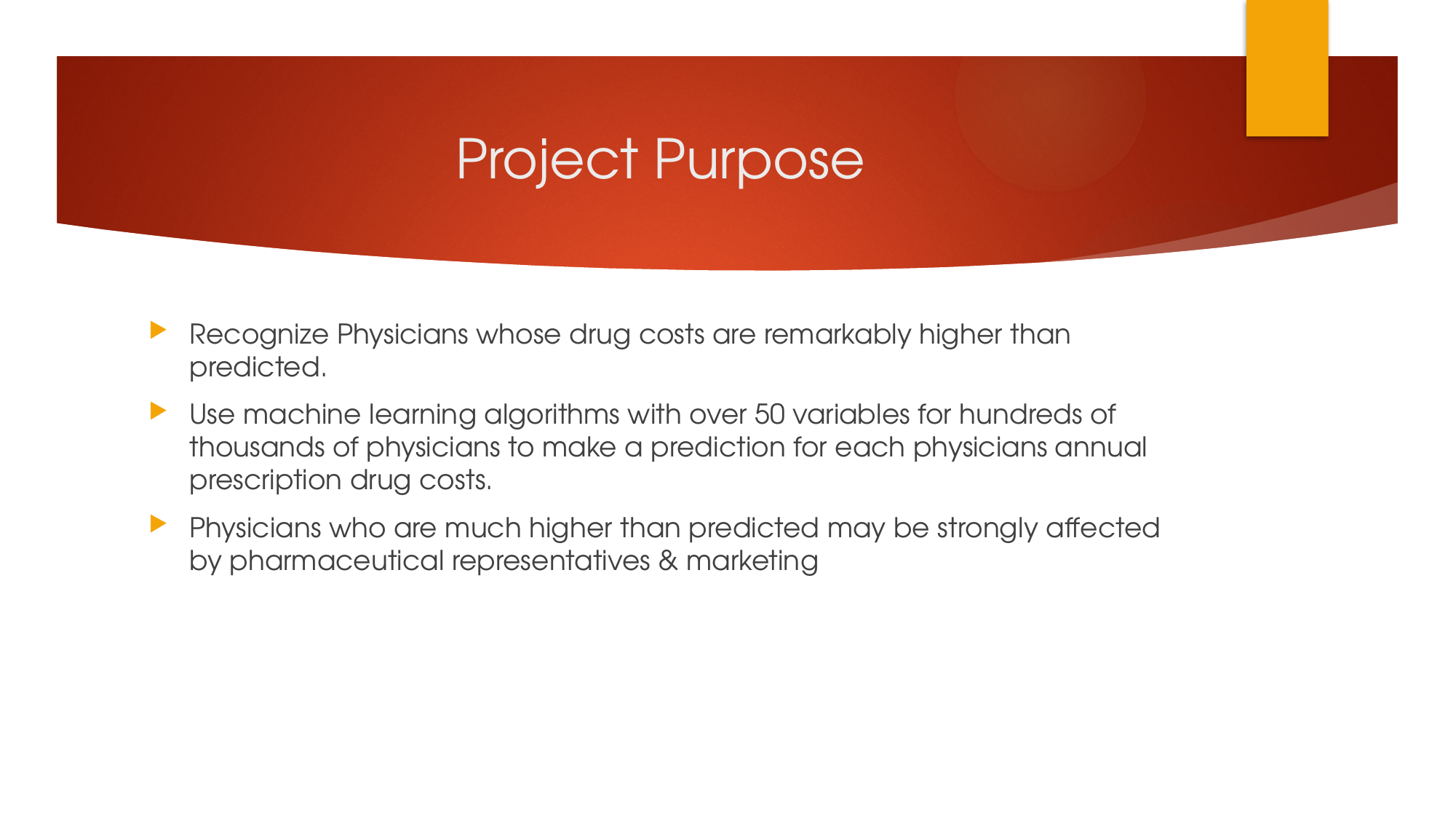

# Project Purpose
Recognize Physicians whose drug costs are remarkably higher than predicted.
Use machine learning algorithms with over 50 variables for hundreds of thousands of physicians to make a prediction for each physicians annual prescription drug costs.
Physicians who are much higher than predicted may be strongly affected by pharmaceutical representatives & marketing